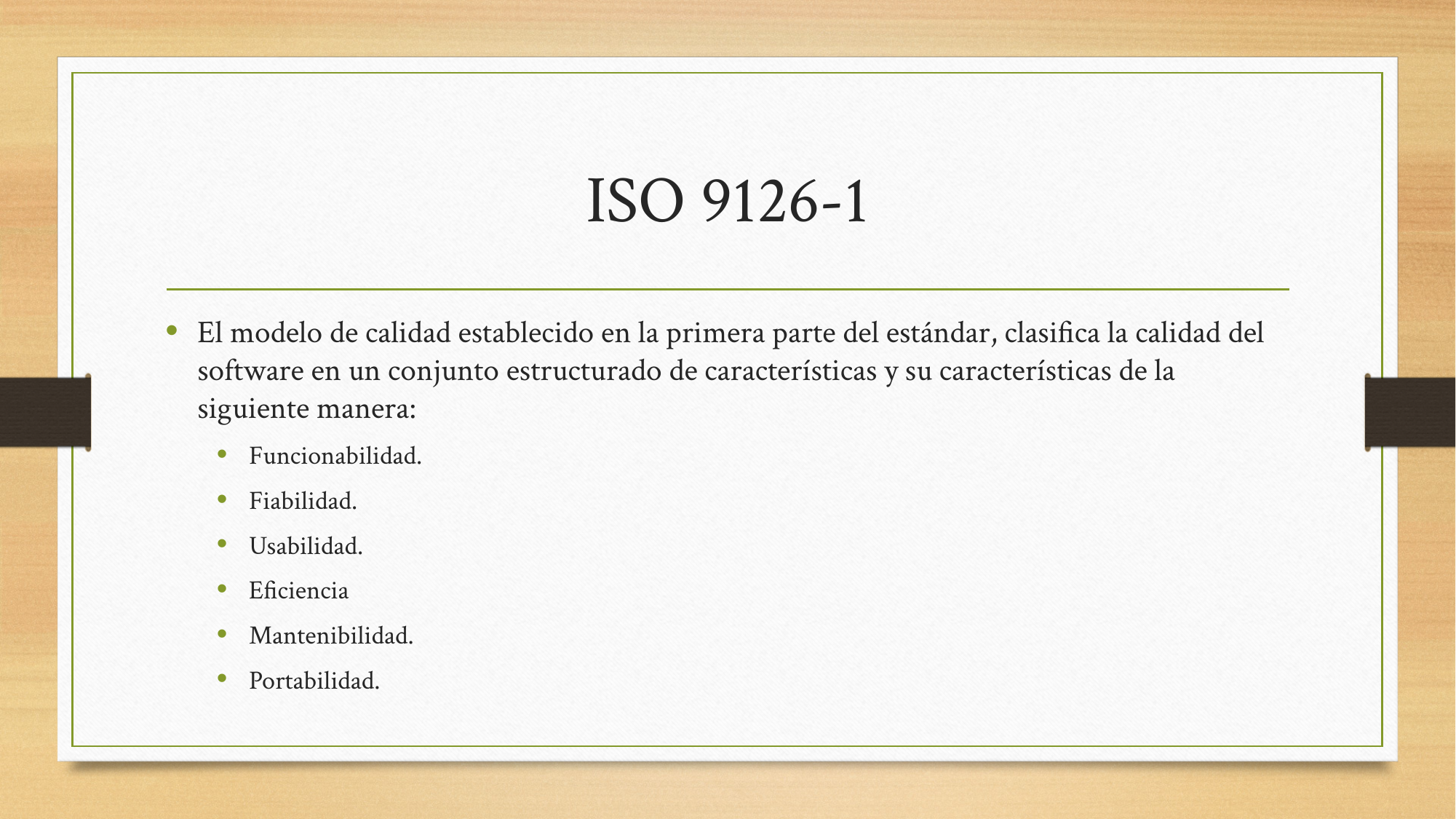

# ISO 9126-1
El modelo de calidad establecido en la primera parte del estándar, clasifica la calidad del software en un conjunto estructurado de características y su características de la siguiente manera:
Funcionabilidad.
Fiabilidad.
Usabilidad.
Eficiencia
Mantenibilidad.
Portabilidad.